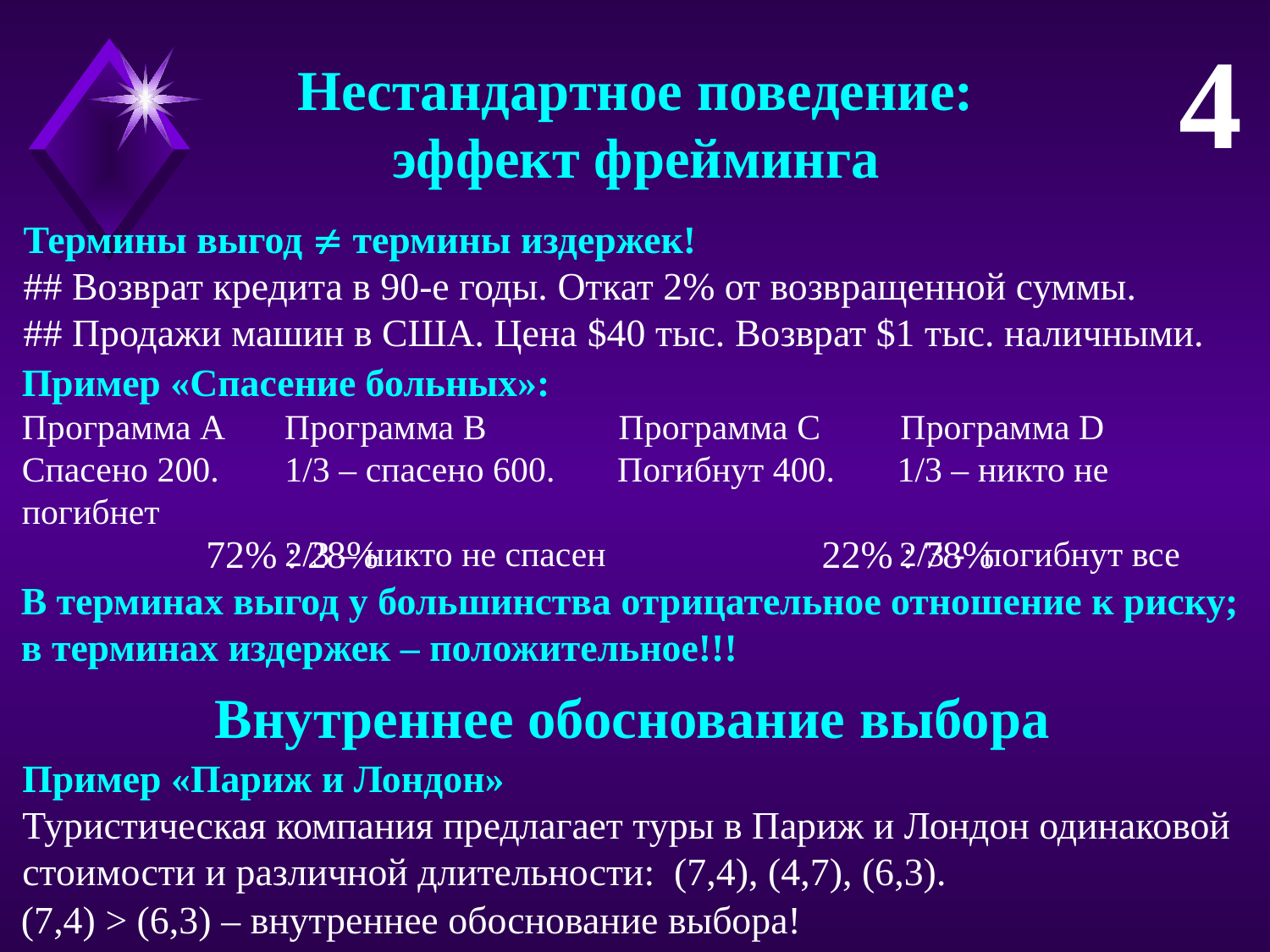

4
Нестандартное поведение:
эффект фрейминга
Термины выгод ≠ термины издержек!
## Возврат кредита в 90-е годы. Откат 2% от возвращенной суммы.
## Продажи машин в США. Цена $40 тыс. Возврат $1 тыс. наличными.
Пример «Спасение больных»:
Программа А	 Программа B	          Программа C         Программа D
Спасено 200.   	 1/3 – спасено 600.       Погибнут 400.       1/3 – никто не погибнет
		 2/3 – никто не спасен		             2/3 -  погибнут все
                   72% : 28%				    22% : 78%
В терминах выгод у большинства отрицательное отношение к риску; в терминах издержек – положительное!!!
Внутреннее обоснование выбора
Пример «Париж и Лондон»
Туристическая компания предлагает туры в Париж и Лондон одинаковой стоимости и различной длительности:  (7,4), (4,7), (6,3).
(7,4) > (6,3) – внутреннее обоснование выбора!